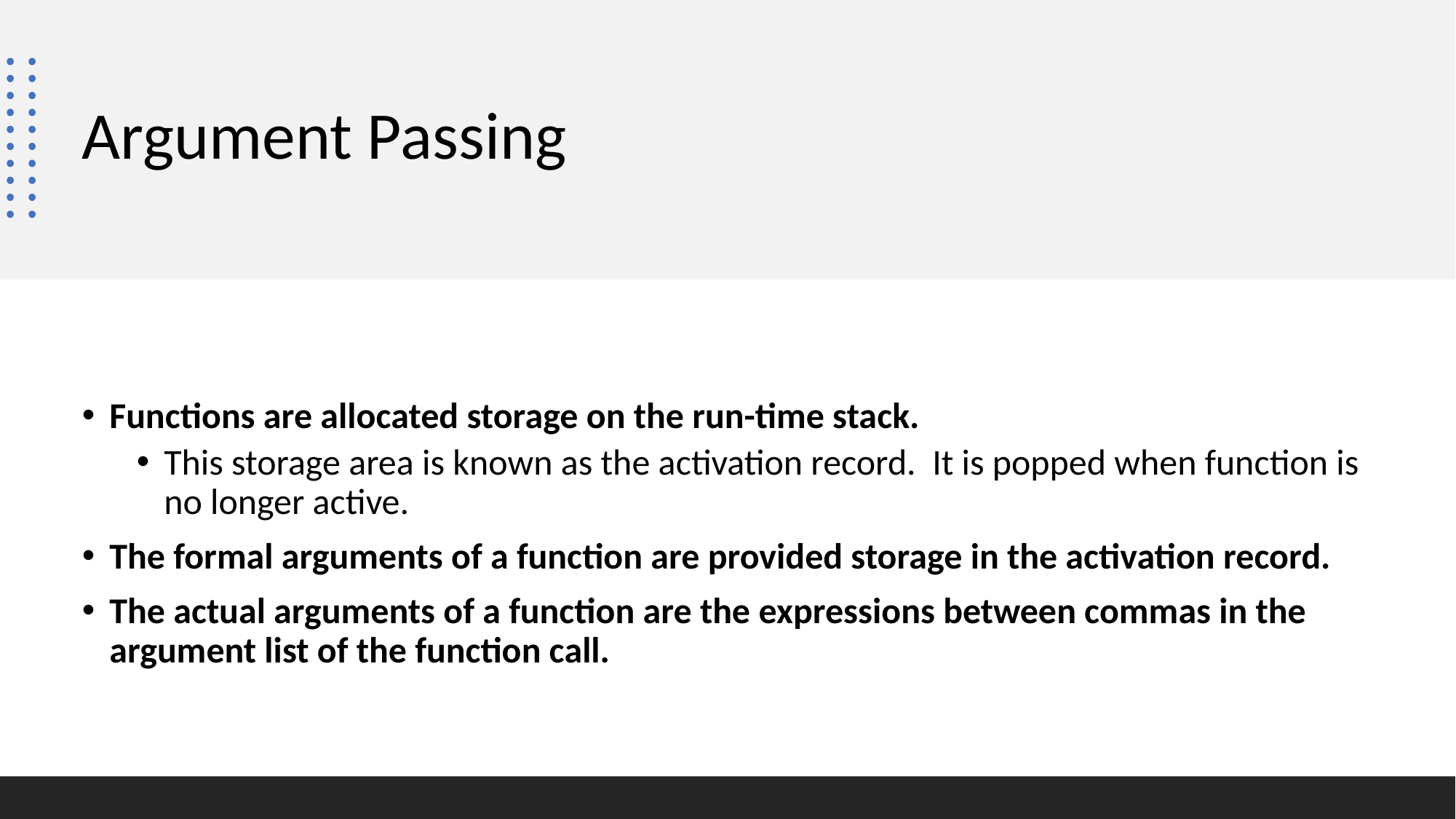

# Argument Passing

Functions are allocated storage on the run-time stack.
This storage area is known as the activation record.  It is popped when function is no longer active.
The formal arguments of a function are provided storage in the activation record.
The actual arguments of a function are the expressions between commas in the argument list of the function call.